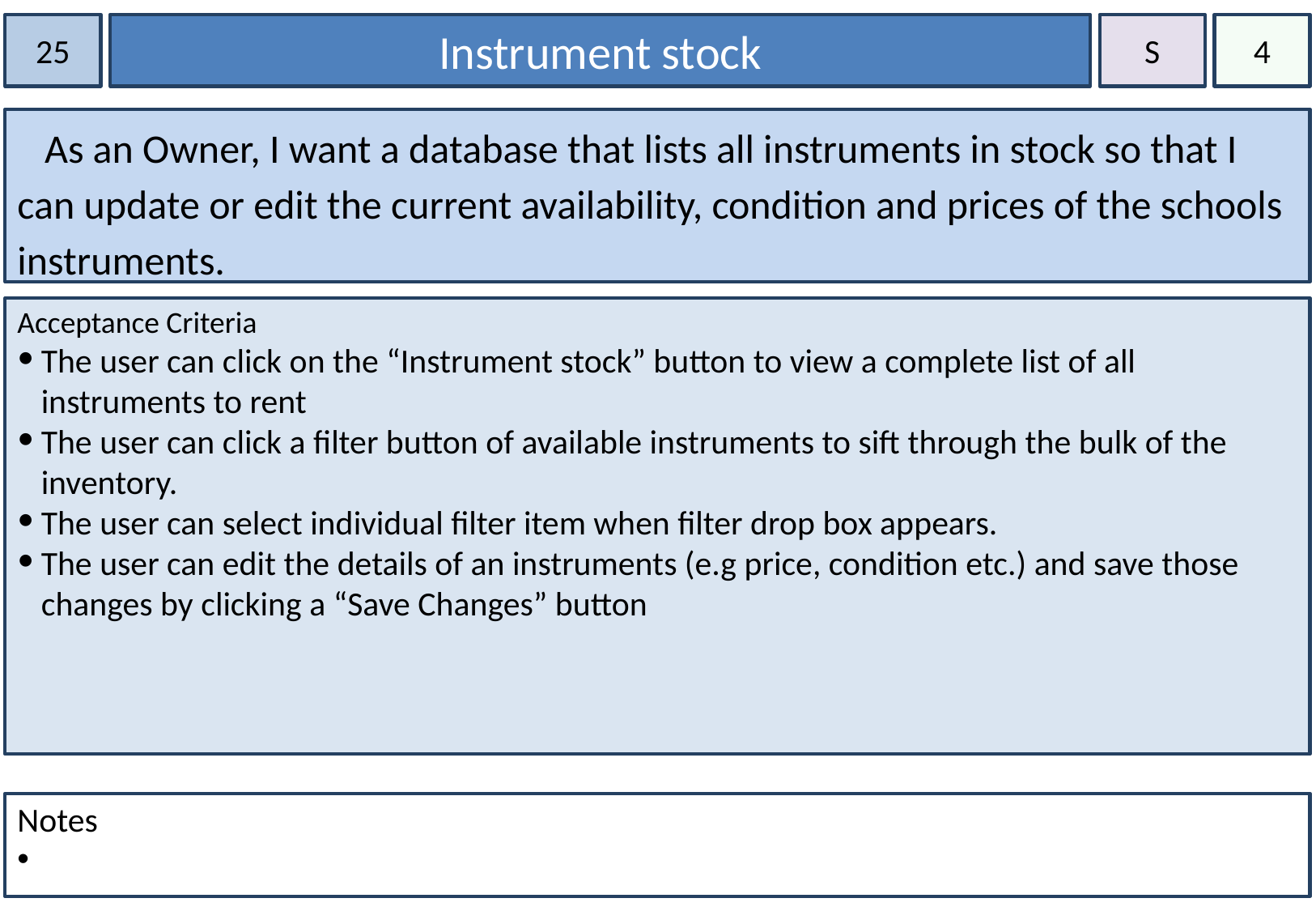

25
Instrument stock
S
4
   As an Owner, I want a database that lists all instruments in stock so that I can update or edit the current availability, condition and prices of the schools instruments.

Acceptance Criteria
The user can click on the “Instrument stock” button to view a complete list of all instruments to rent
The user can click a filter button of available instruments to sift through the bulk of the inventory.
The user can select individual filter item when filter drop box appears.
The user can edit the details of an instruments (e.g price, condition etc.) and save those changes by clicking a “Save Changes” button

Notes